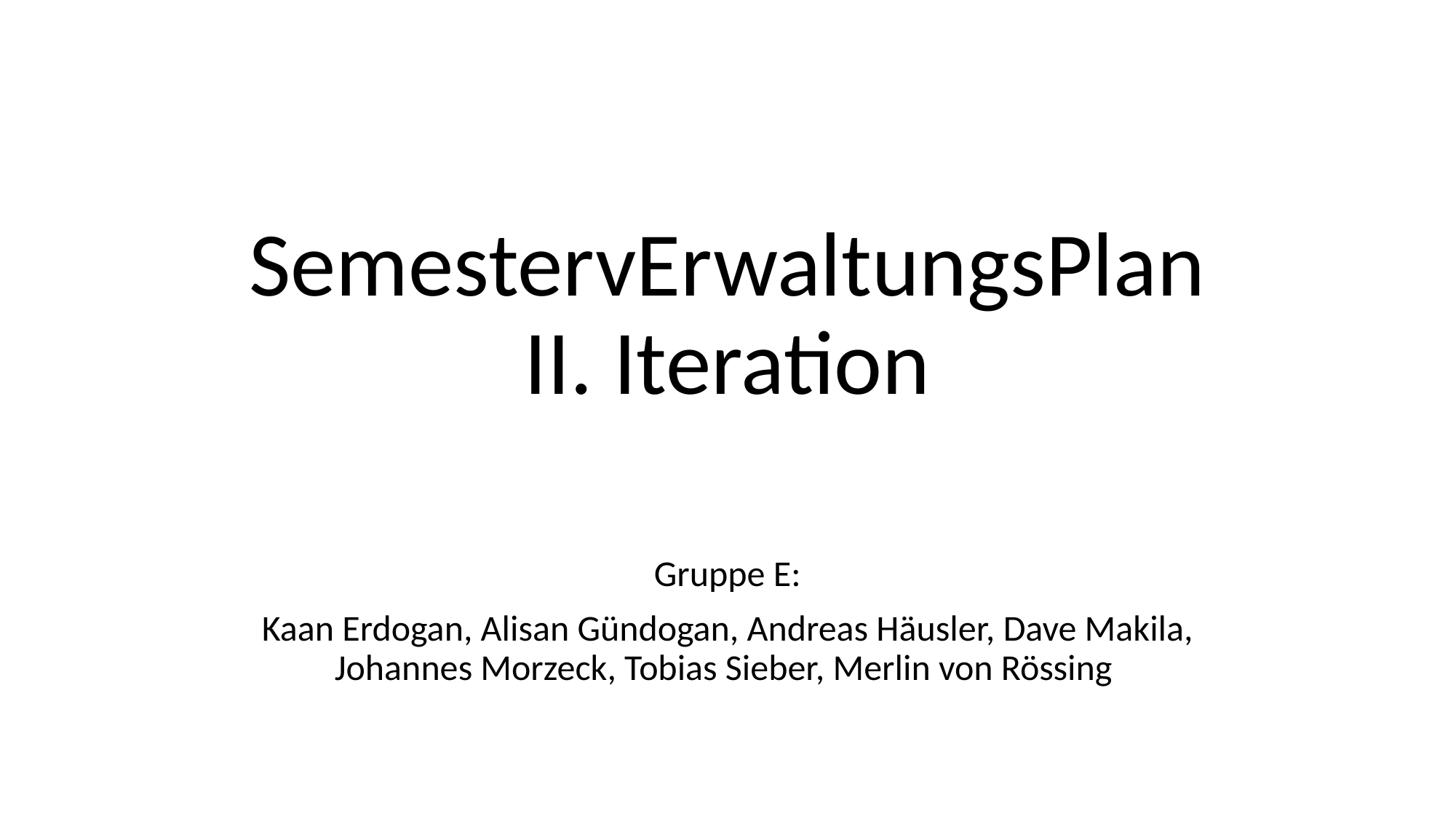

# SemestervErwaltungsPlan II. Iteration
Gruppe E:
Kaan Erdogan, Alisan Gündogan, Andreas Häusler, Dave Makila, Johannes Morzeck, Tobias Sieber, Merlin von Rössing